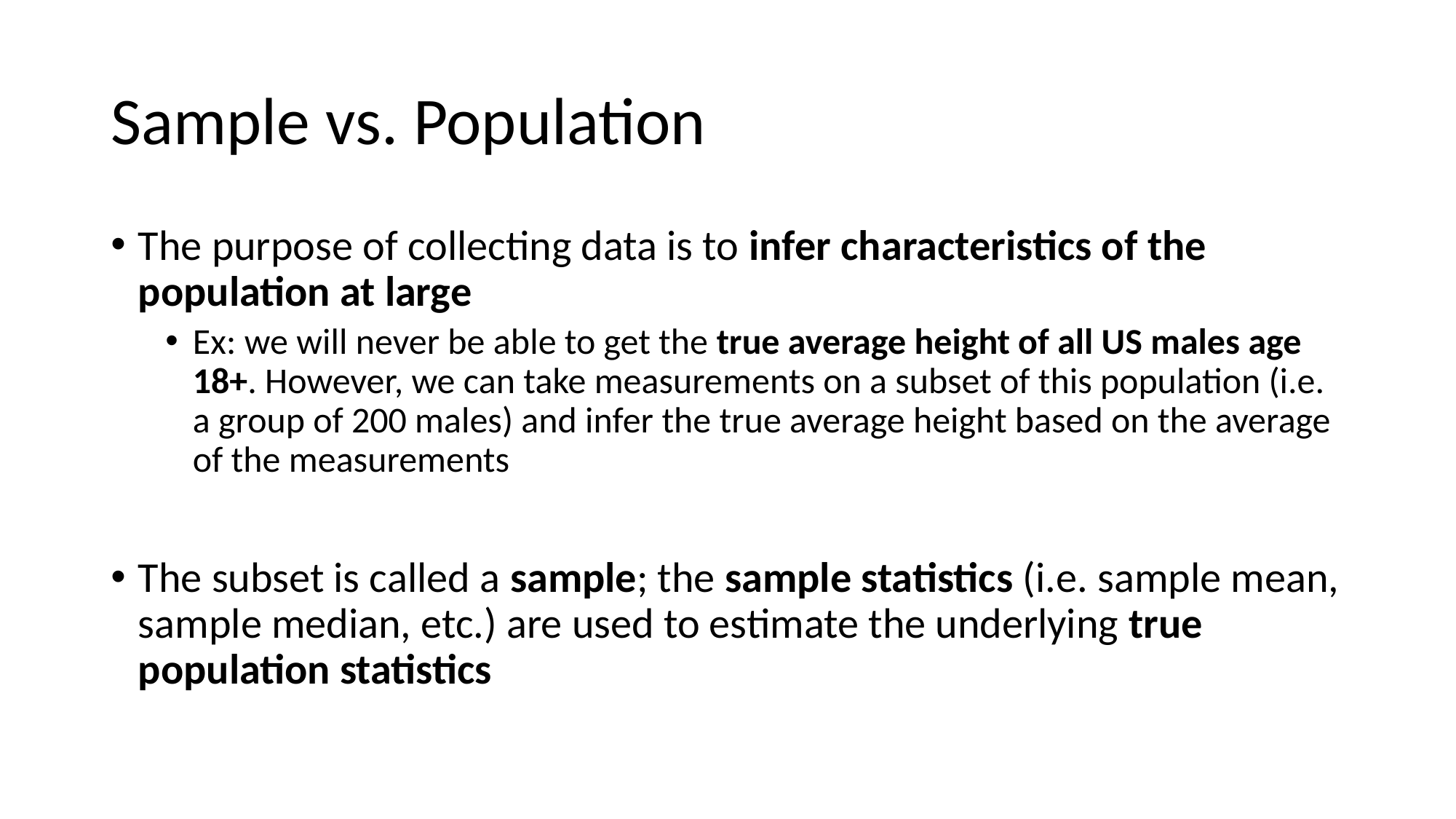

# Sample vs. Population
The purpose of collecting data is to infer characteristics of the population at large
Ex: we will never be able to get the true average height of all US males age 18+. However, we can take measurements on a subset of this population (i.e. a group of 200 males) and infer the true average height based on the average of the measurements

The subset is called a sample; the sample statistics (i.e. sample mean, sample median, etc.) are used to estimate the underlying true population statistics